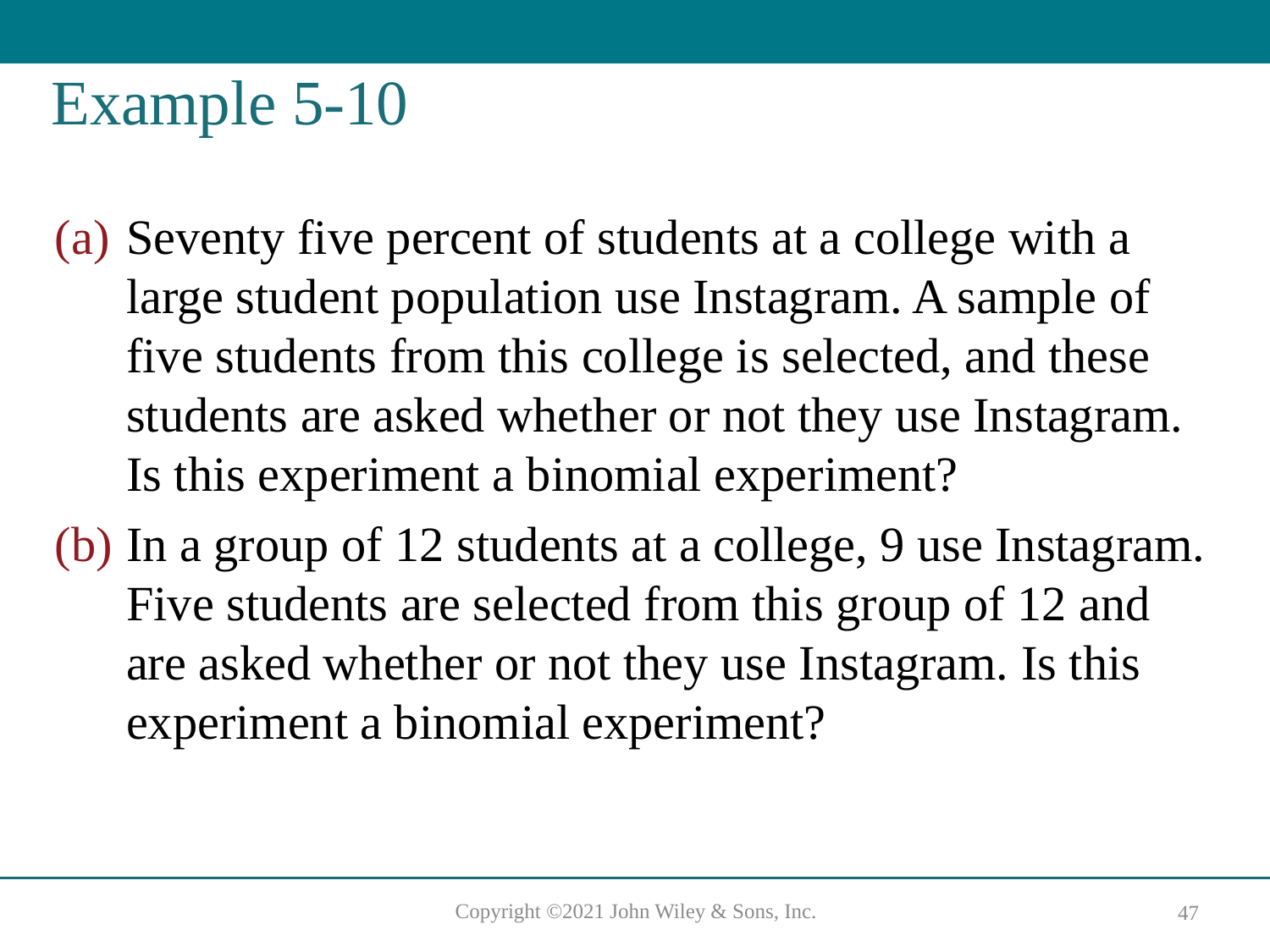

# Example 5-10
Seventy five percent of students at a college with a large student population use Instagram. A sample of five students from this college is selected, and these students are asked whether or not they use Instagram.  Is this experiment a binomial experiment?
In a group of 12 students at a college, 9 use Instagram. Five students are selected from this group of 12 and are asked whether or not they use Instagram. Is this experiment a binomial experiment?